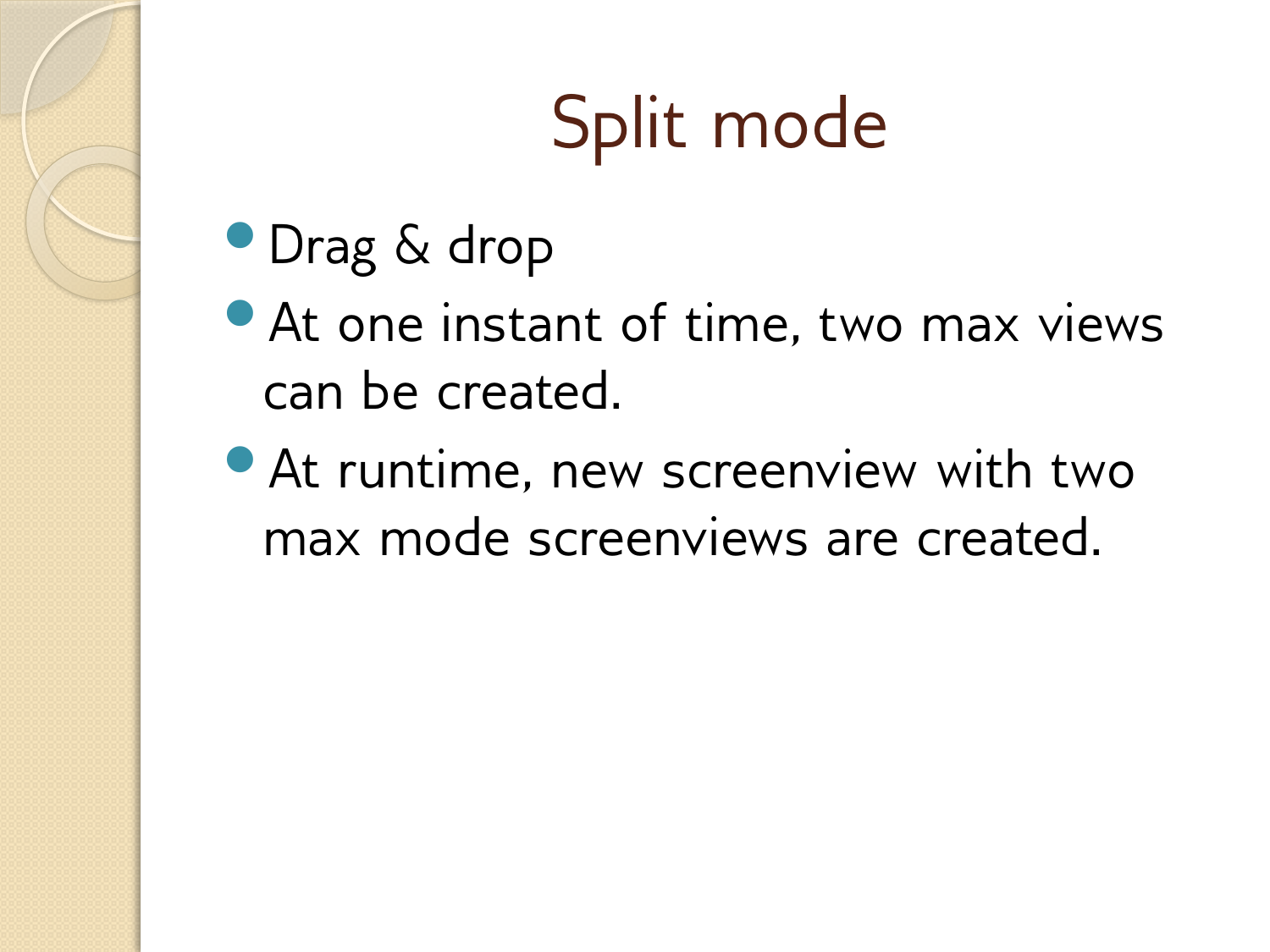

# Split mode
Drag & drop
At one instant of time, two max views can be created.
At runtime, new screenview with two max mode screenviews are created.